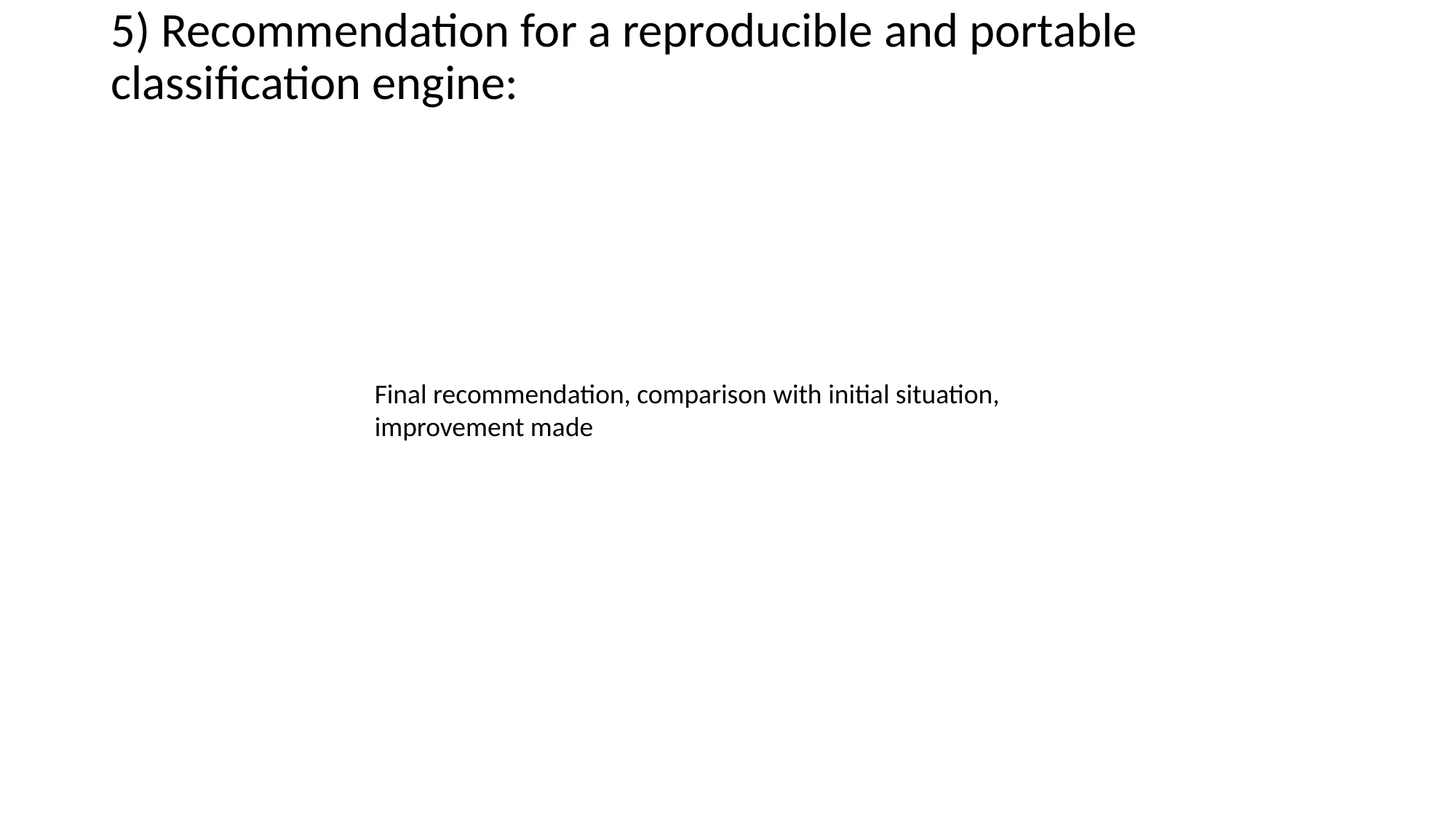

# 5) Recommendation for a reproducible and portable classification engine:
Final recommendation, comparison with initial situation, improvement made